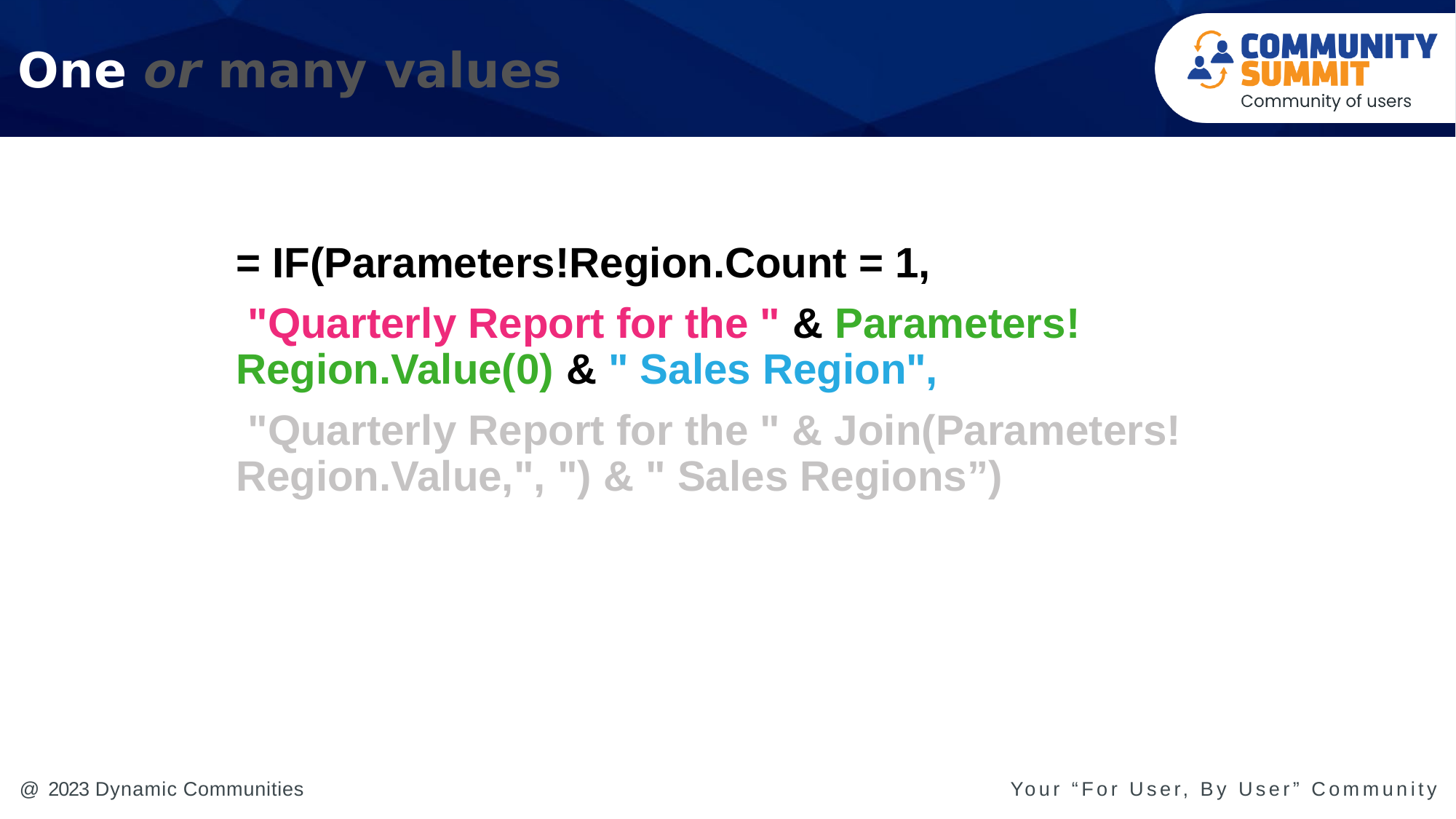

# One or many values
= IF(Parameters!Region.Count = 1,
 "Quarterly Report for the " & Parameters!Region.Value(0) & " Sales Region",
 "Quarterly Report for the " & Join(Parameters!Region.Value,", ") & " Sales Regions”)
TILE / HEADER